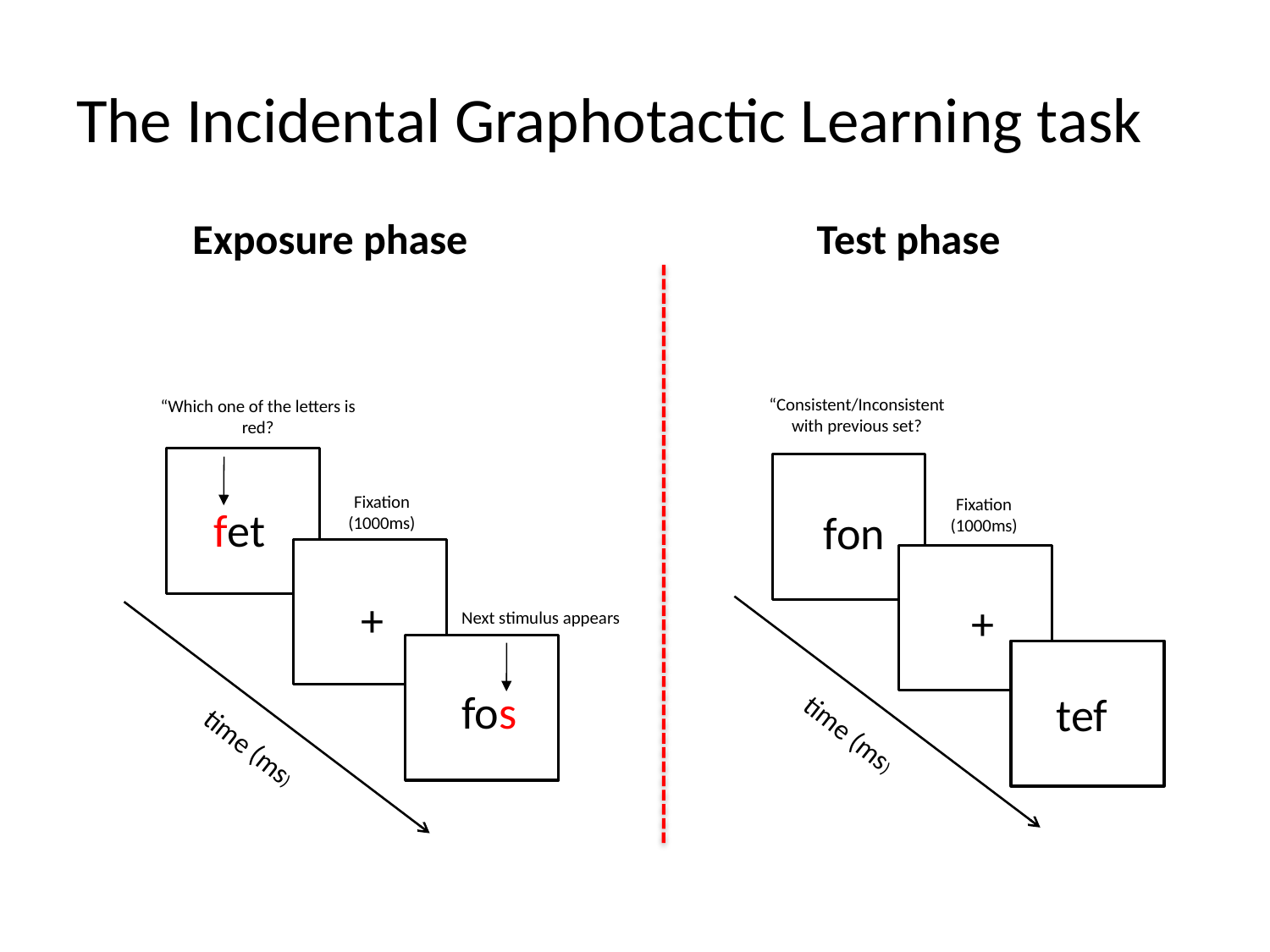

# The Incidental Graphotactic Learning task
Exposure phase
Test phase
“Consistent/Inconsistent with previous set?
“Which one of the letters is red?

Fixation
(1000ms)
Fixation
(1000ms)
fet
fon

+
+
Next stimulus appears

fos
tef
time (ms)
time (ms)